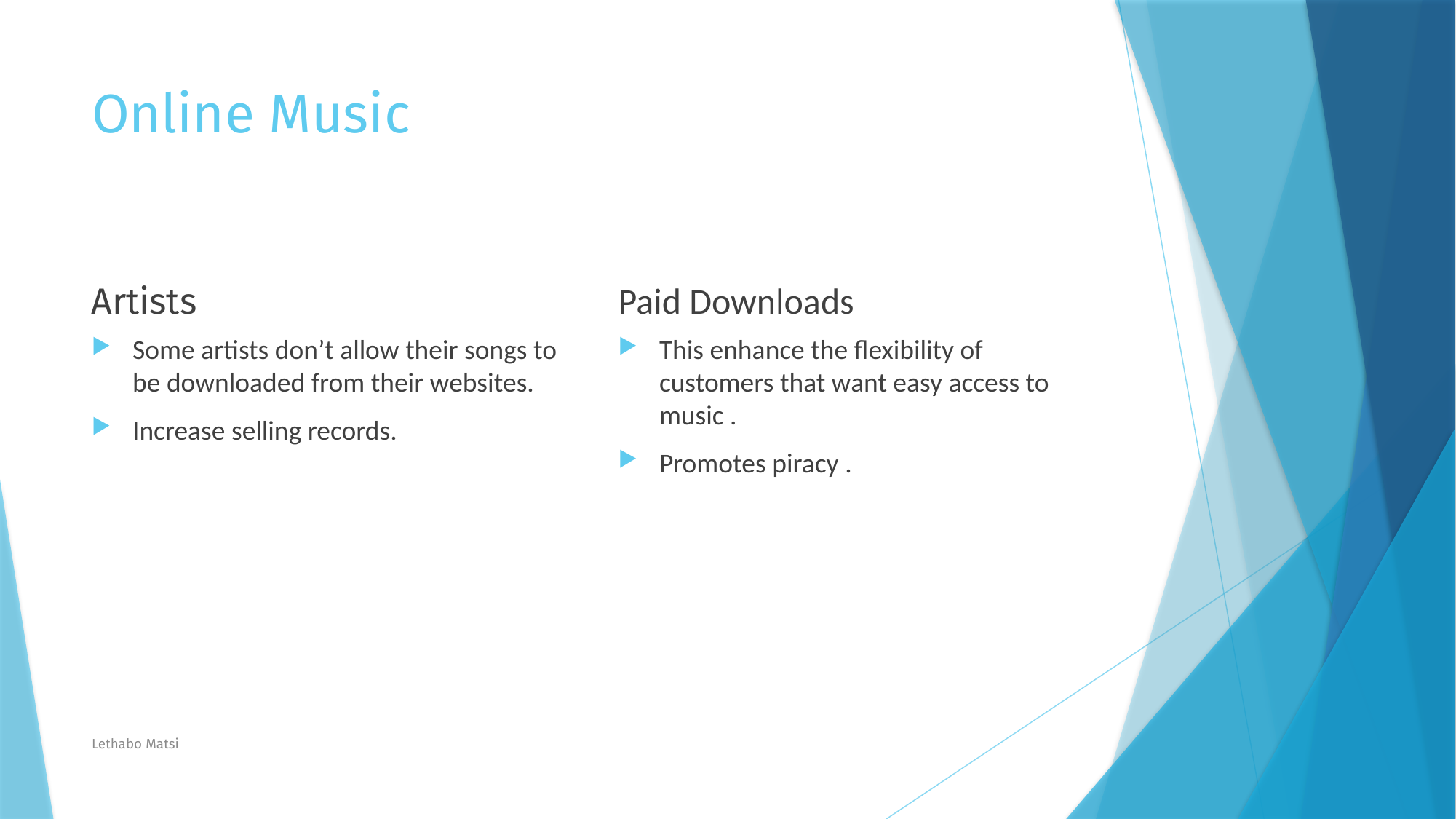

# Online Music
Artists
Paid Downloads
Some artists don’t allow their songs to be downloaded from their websites.
Increase selling records.

This enhance the flexibility of customers that want easy access to music .
Promotes piracy .
Lethabo Matsi